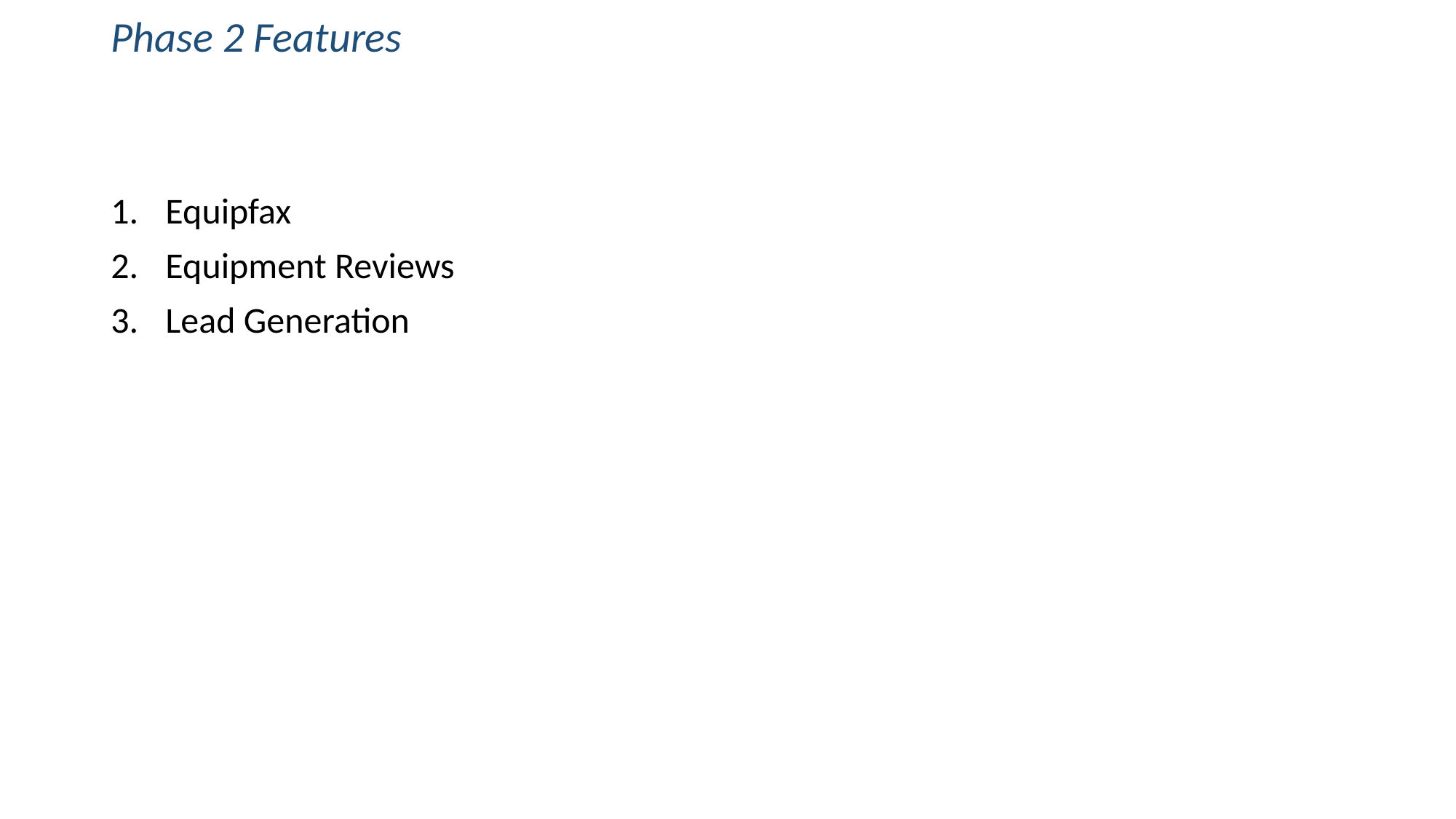

# Phase 2 Features

Equipfax
Equipment Reviews
Lead Generation